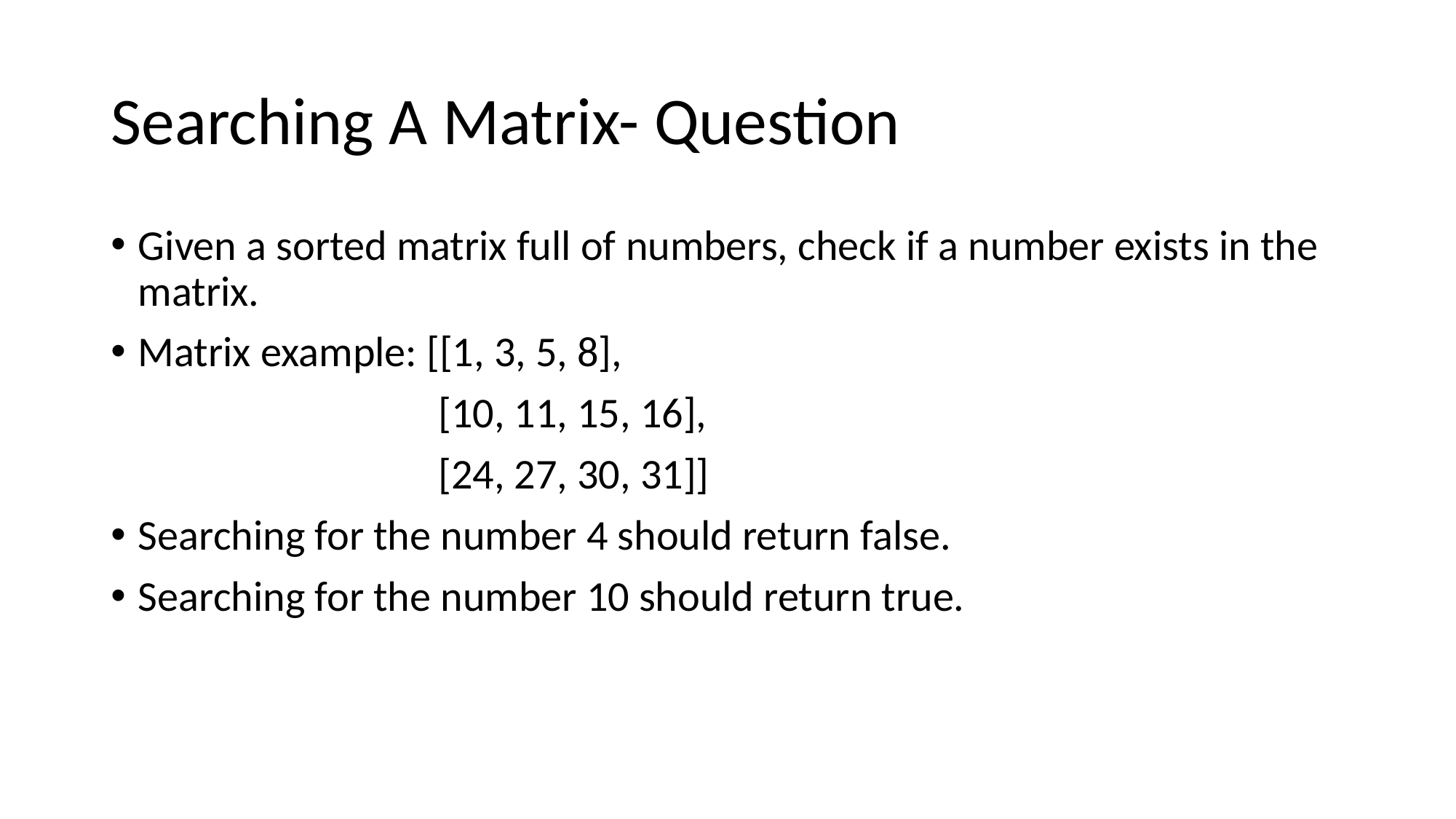

# Searching A Matrix- Question
Given a sorted matrix full of numbers, check if a number exists in the matrix.
Matrix example: [[1, 3, 5, 8],
    			[10, 11, 15, 16],
    			[24, 27, 30, 31]]
Searching for the number 4 should return false.
Searching for the number 10 should return true.